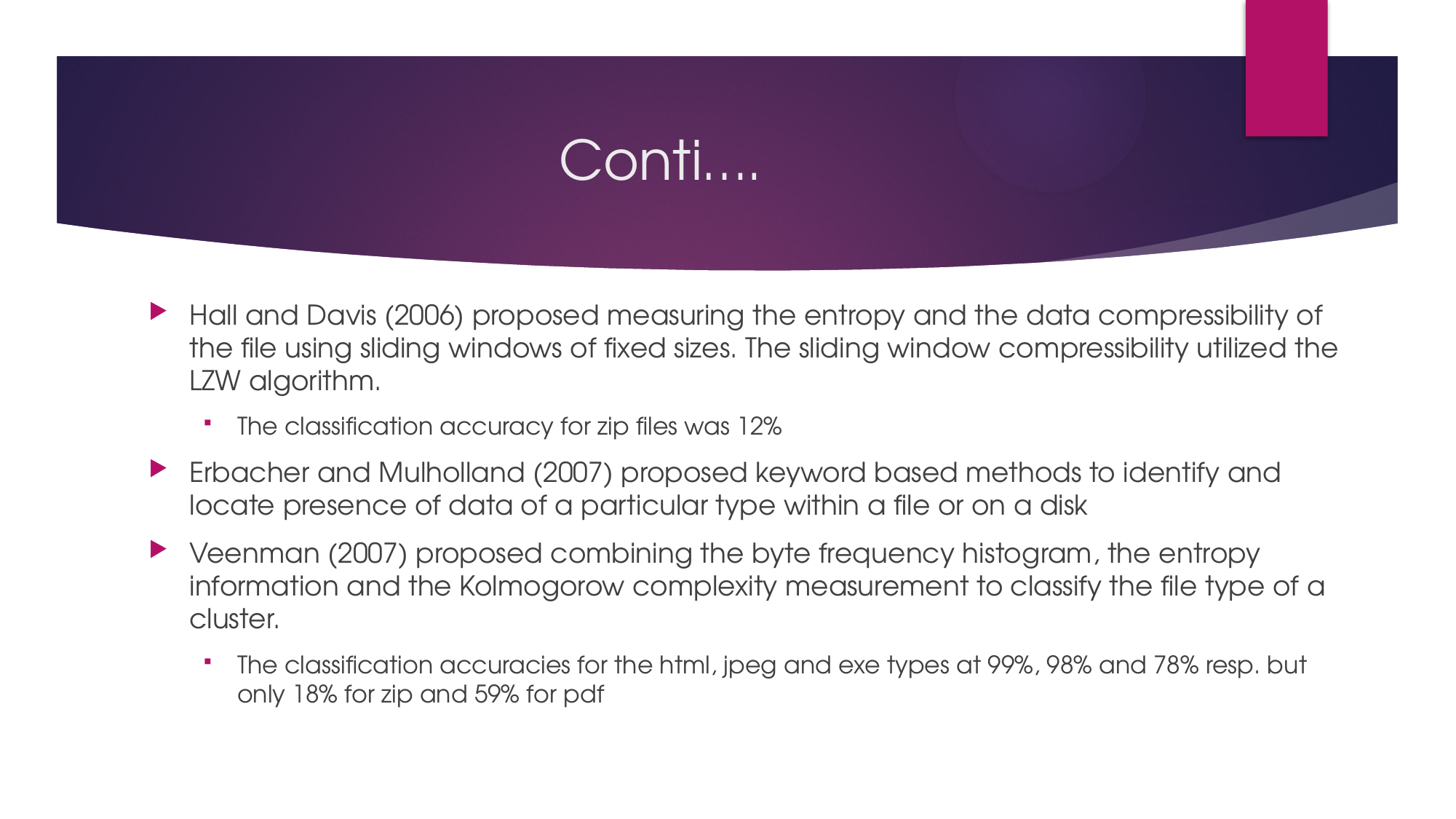

# Conti….
Hall and Davis (2006) proposed measuring the entropy and the data compressibility of the file using sliding windows of fixed sizes. The sliding window compressibility utilized the LZW algorithm.
The classification accuracy for zip files was 12%
Erbacher and Mulholland (2007) proposed keyword based methods to identify and locate presence of data of a particular type within a file or on a disk
Veenman (2007) proposed combining the byte frequency histogram, the entropy information and the Kolmogorow complexity measurement to classify the file type of a cluster.
The classification accuracies for the html, jpeg and exe types at 99%, 98% and 78% resp. but only 18% for zip and 59% for pdf